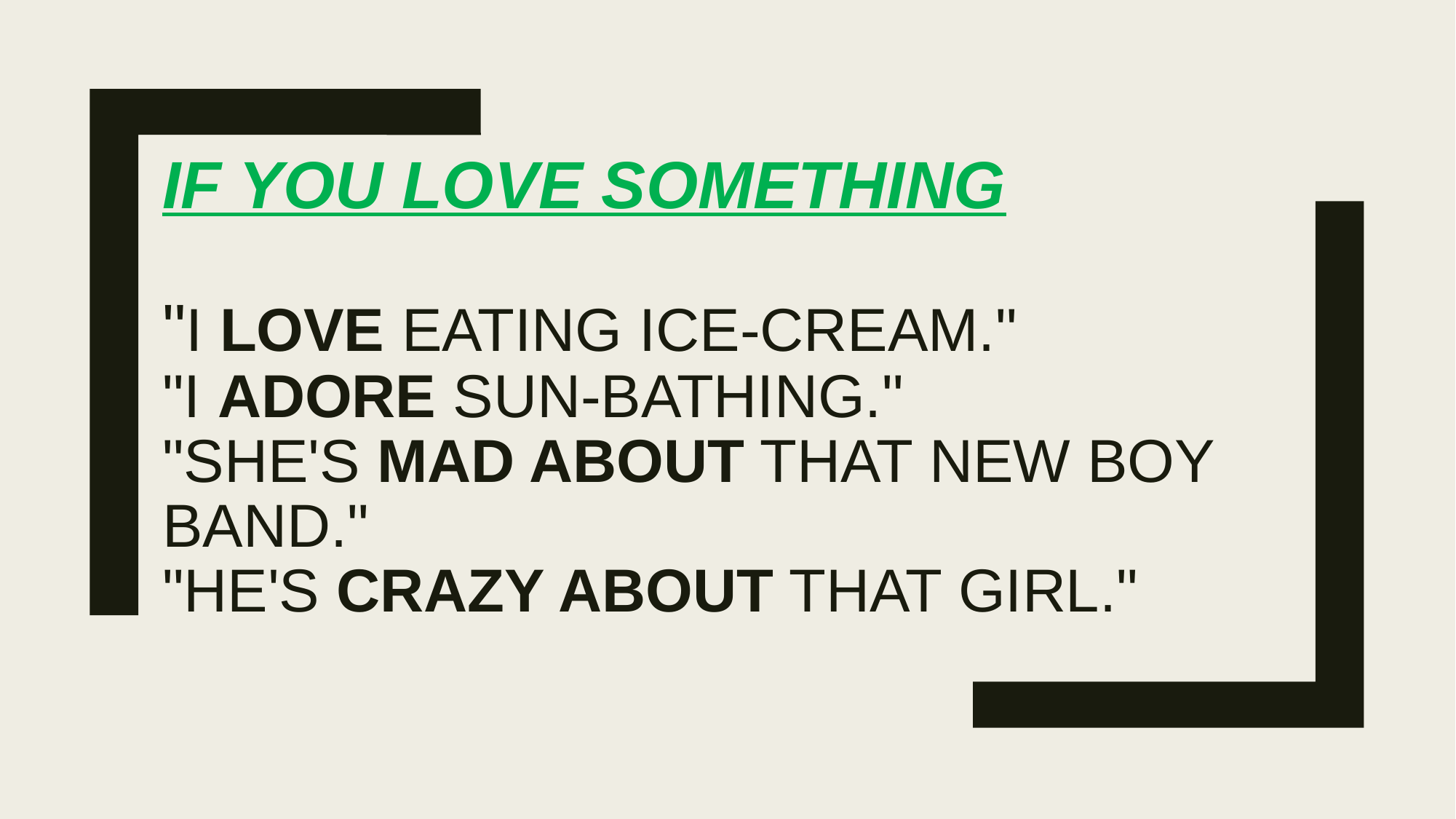

# If you love something "I love eating ice-cream." "I adore sun-bathing." "She's mad about that new boy band." "He's crazy about that girl."